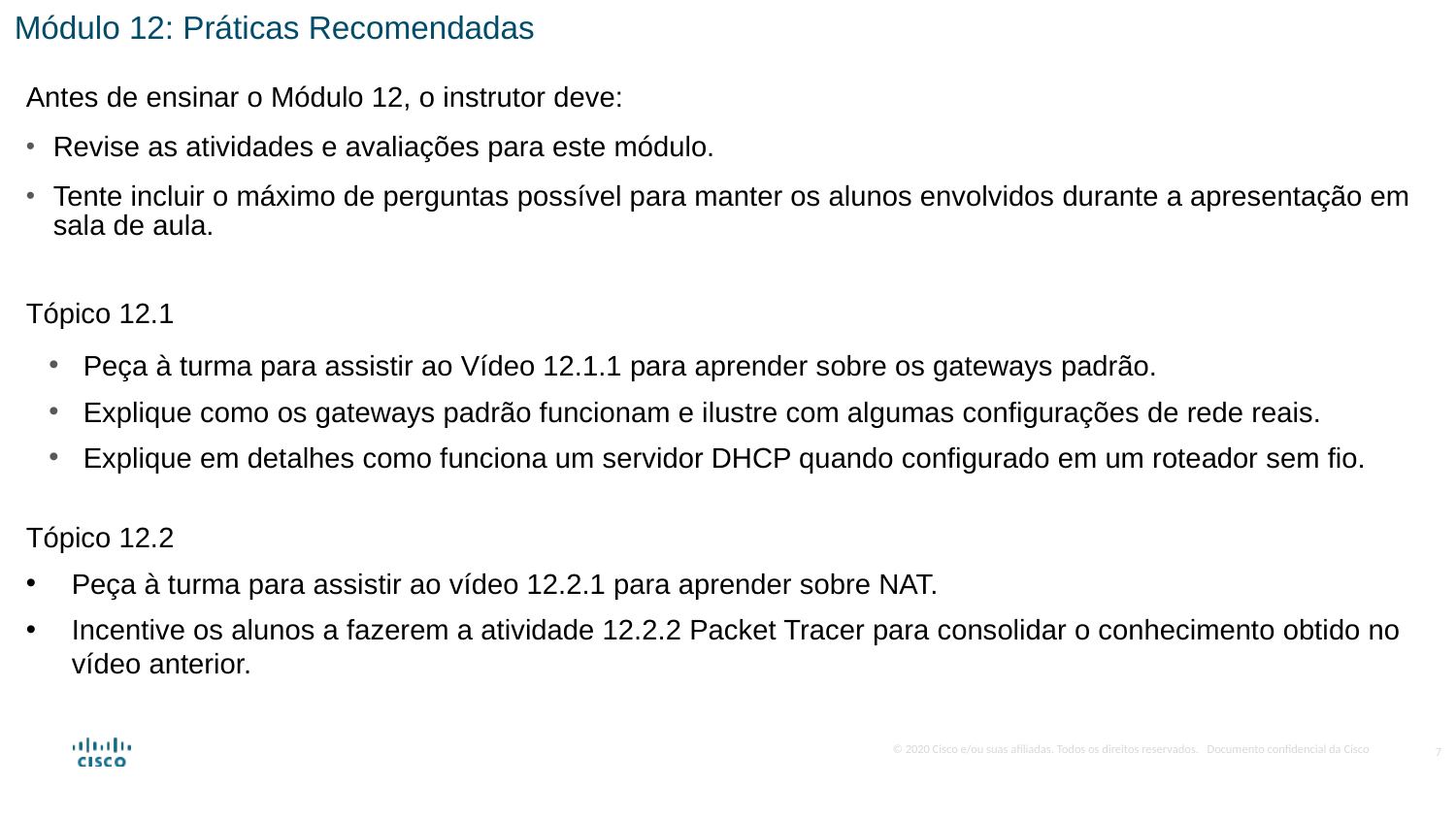

Módulo 12: Práticas Recomendadas
Antes de ensinar o Módulo 12, o instrutor deve:
Revise as atividades e avaliações para este módulo.
Tente incluir o máximo de perguntas possível para manter os alunos envolvidos durante a apresentação em sala de aula.
Tópico 12.1
Peça à turma para assistir ao Vídeo 12.1.1 para aprender sobre os gateways padrão.
Explique como os gateways padrão funcionam e ilustre com algumas configurações de rede reais.
Explique em detalhes como funciona um servidor DHCP quando configurado em um roteador sem fio.
Tópico 12.2
Peça à turma para assistir ao vídeo 12.2.1 para aprender sobre NAT.
Incentive os alunos a fazerem a atividade 12.2.2 Packet Tracer para consolidar o conhecimento obtido no vídeo anterior.
7